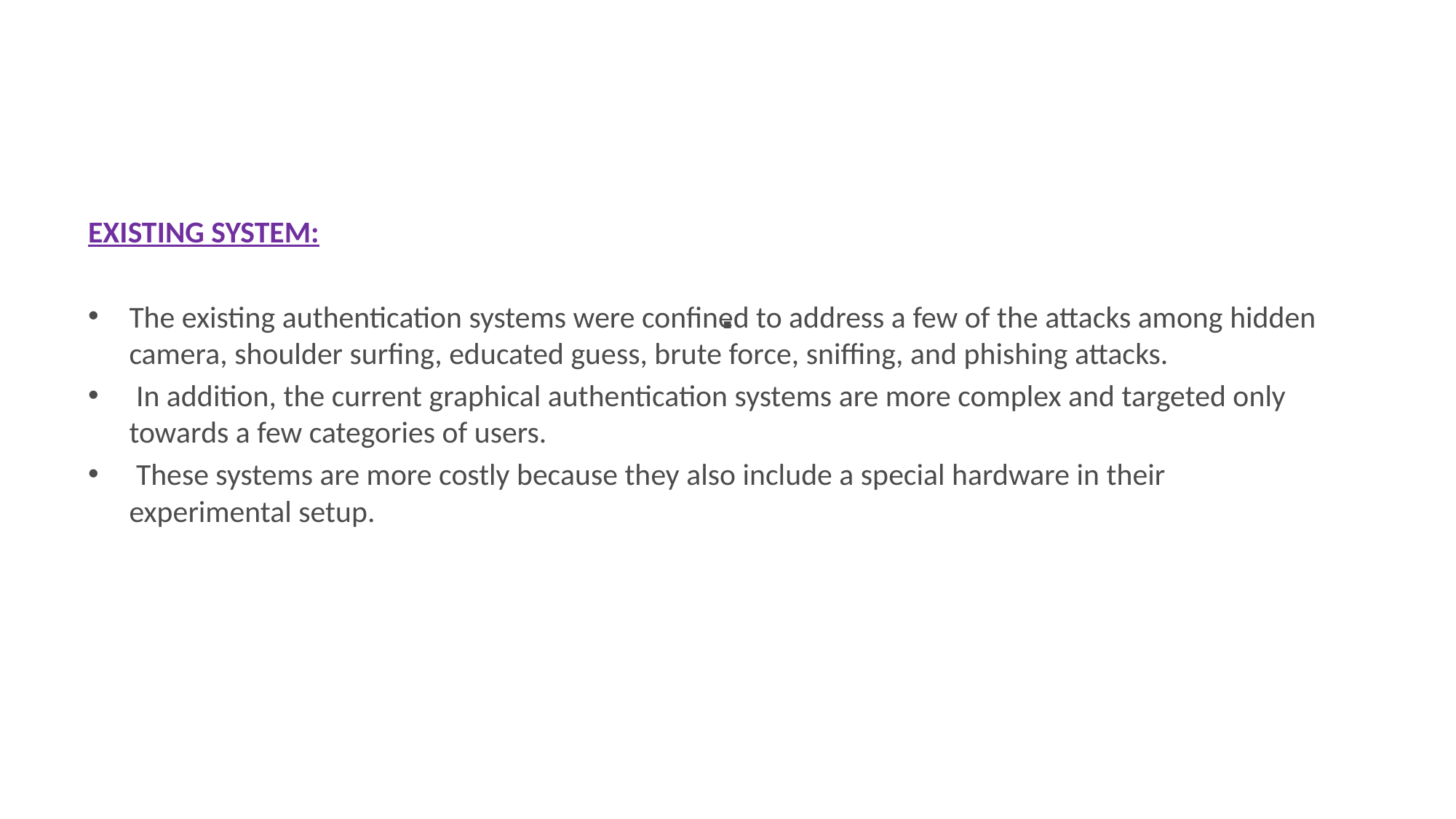

EXISTING SYSTEM:

The existing authentication systems were confined to address a few of the attacks among hidden camera, shoulder surfing, educated guess, brute force, sniffing, and phishing attacks.
 In addition, the current graphical authentication systems are more complex and targeted only towards a few categories of users.
 These systems are more costly because they also include a special hardware in their experimental setup.
# .